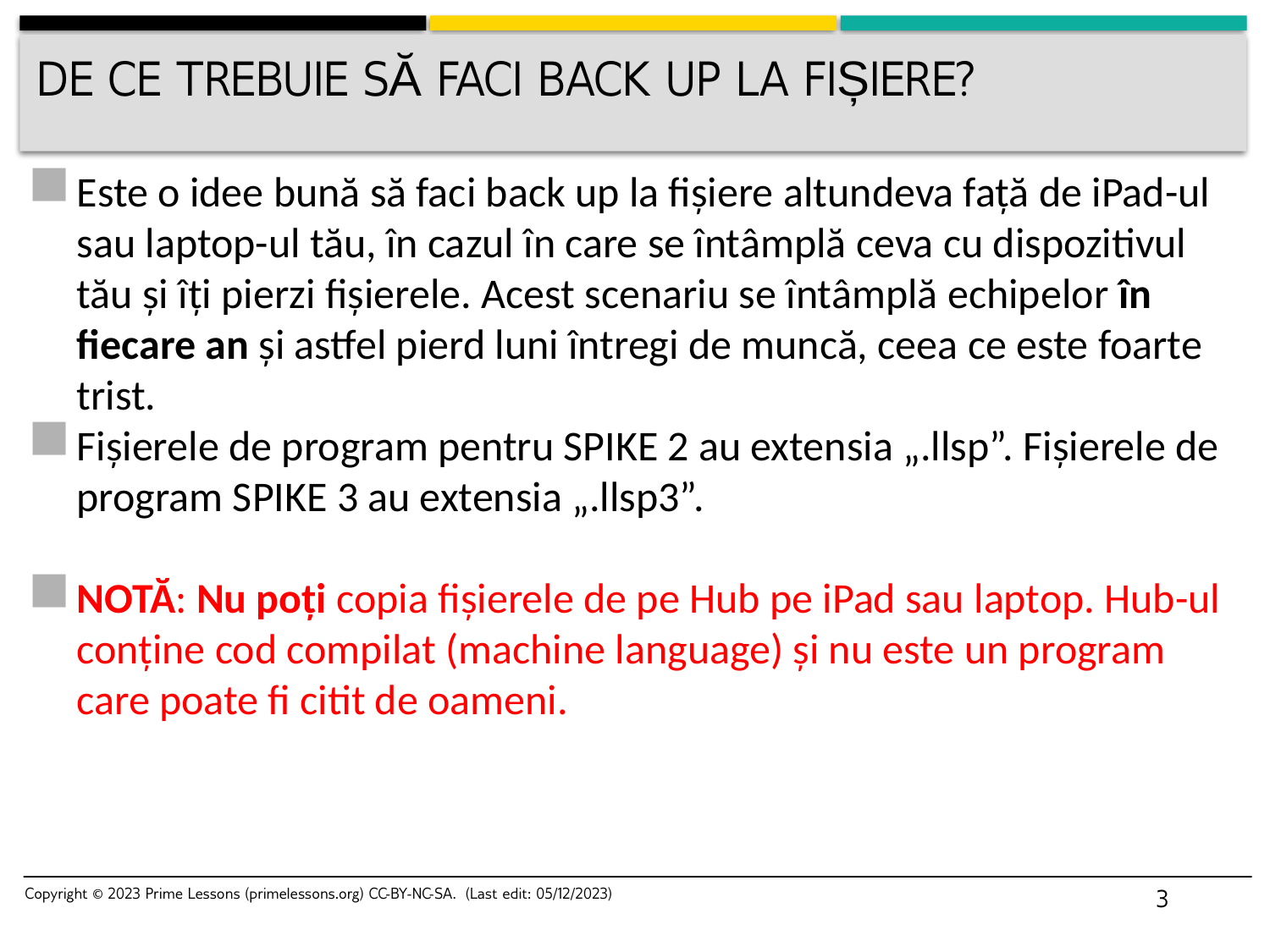

# De ce trebuie să faci back up la fișiere?
Este o idee bună să faci back up la fișiere altundeva față de iPad-ul sau laptop-ul tău, în cazul în care se întâmplă ceva cu dispozitivul tău și îți pierzi fișierele. Acest scenariu se întâmplă echipelor în fiecare an și astfel pierd luni întregi de muncă, ceea ce este foarte trist.
Fișierele de program pentru SPIKE 2 au extensia „.llsp”. Fișierele de program SPIKE 3 au extensia „.llsp3”.

NOTĂ: Nu poți copia fișierele de pe Hub pe iPad sau laptop. Hub-ul conține cod compilat (machine language) și nu este un program care poate fi citit de oameni.

3
Copyright © 2023 Prime Lessons (primelessons.org) CC-BY-NC-SA.  (Last edit: 05/12/2023)